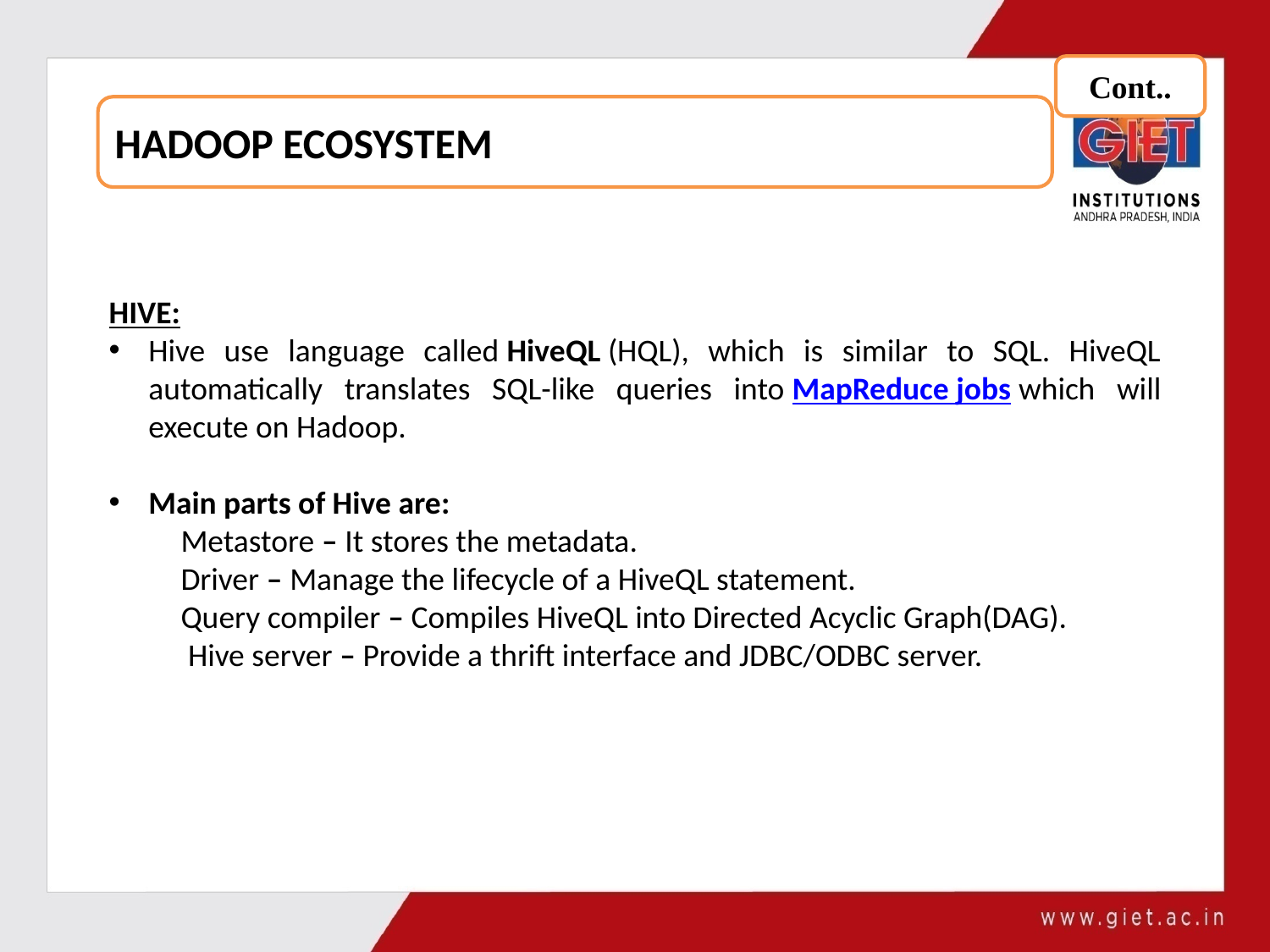

Cont..

HADOOP ECOSYSTEM

HIVE:
Hive use language called HiveQL (HQL), which is similar to SQL. HiveQL automatically translates SQL-like queries into MapReduce jobs which will execute on Hadoop.

Main parts of Hive are:
          Metastore – It stores the metadata.
          Driver – Manage the lifecycle of a HiveQL statement.
          Query compiler – Compiles HiveQL into Directed Acyclic Graph(DAG).
           Hive server – Provide a thrift interface and JDBC/ODBC server.